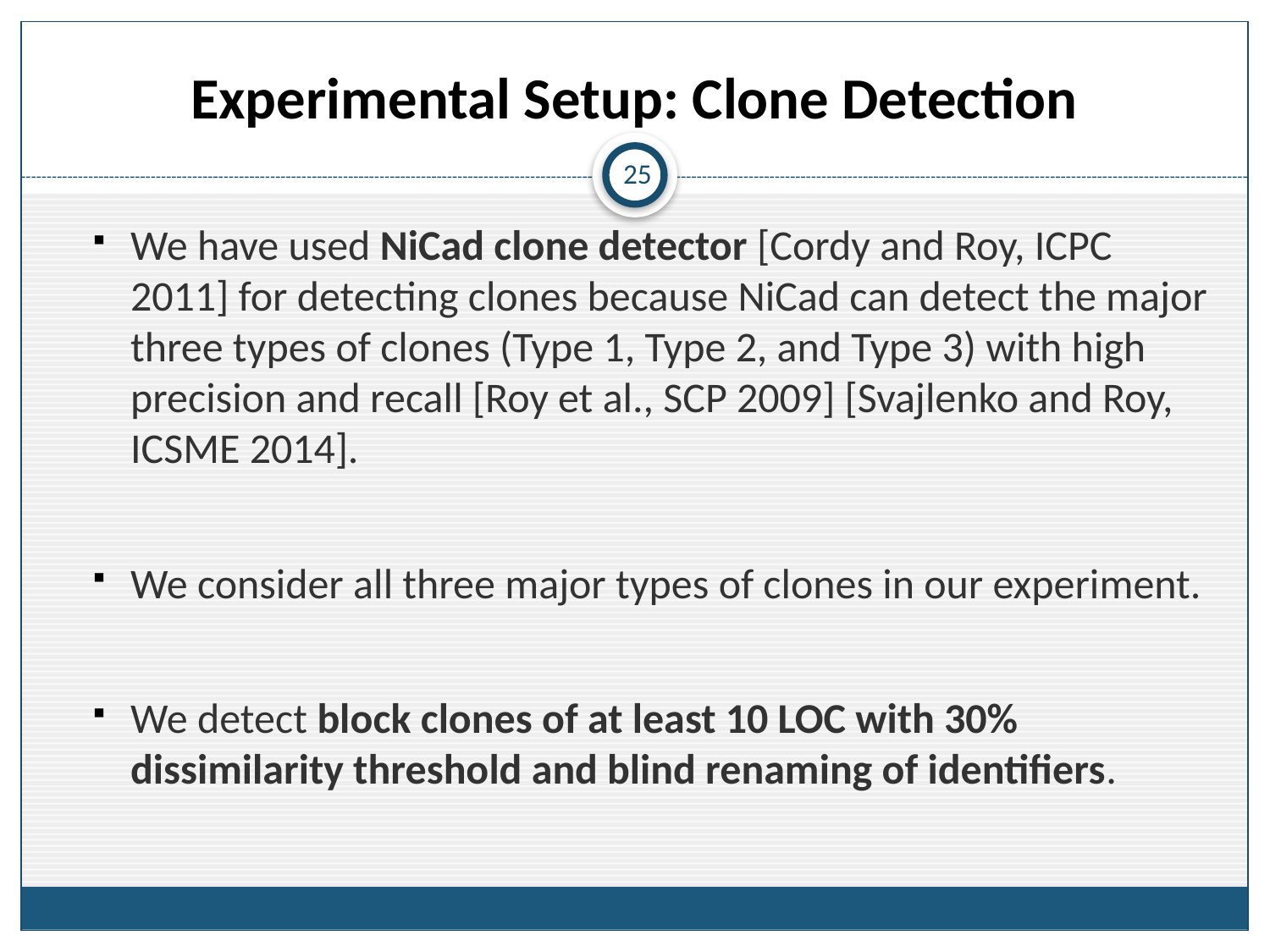

# Experimental Setup: Clone Detection
25
We have used NiCad clone detector [Cordy and Roy, ICPC 2011] for detecting clones because NiCad can detect the major three types of clones (Type 1, Type 2, and Type 3) with high precision and recall [Roy et al., SCP 2009] [Svajlenko and Roy, ICSME 2014].

We consider all three major types of clones in our experiment.

We detect block clones of at least 10 LOC with 30% dissimilarity threshold and blind renaming of identifiers.